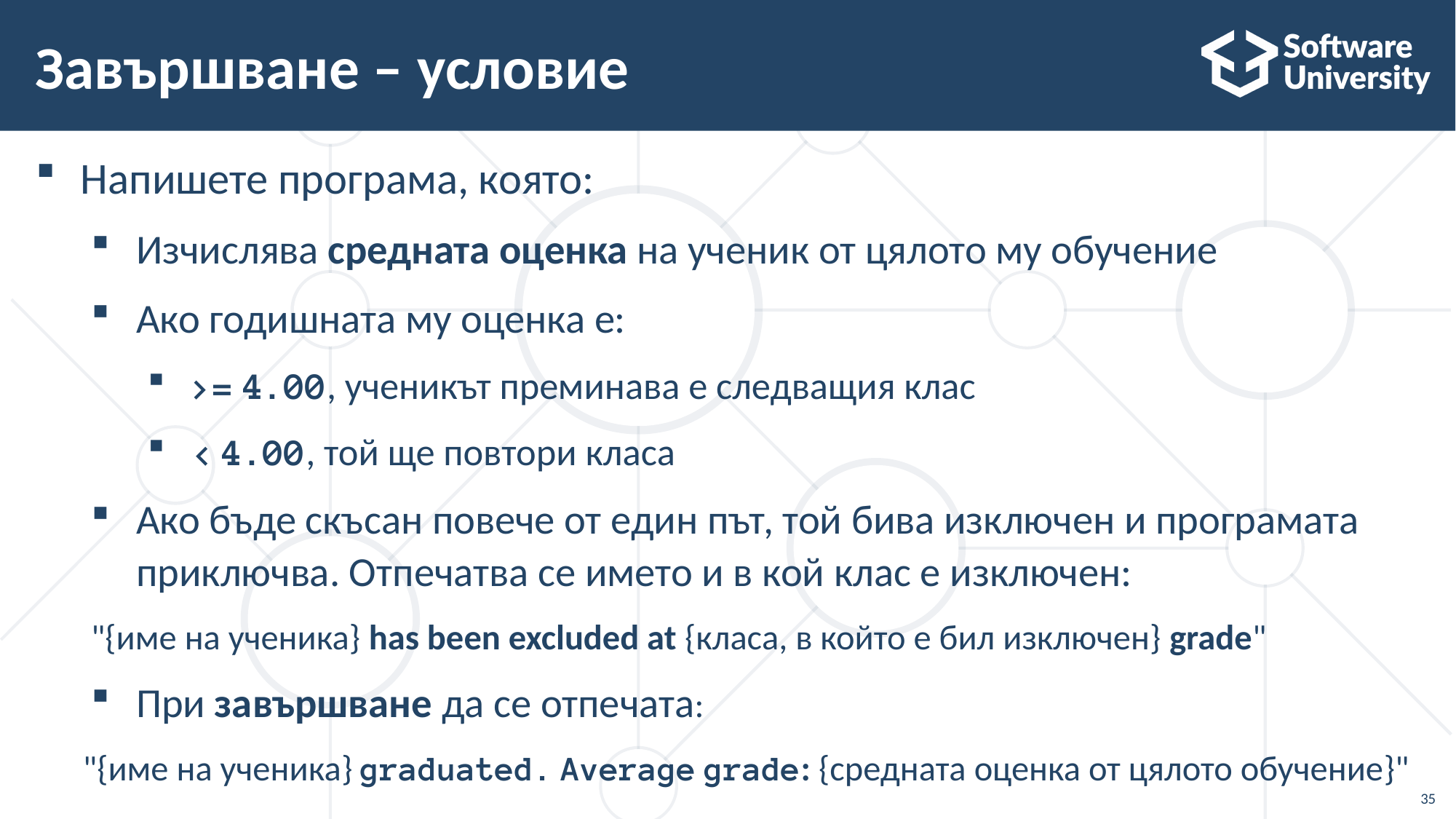

# Завършване – условие
Напишете програма, която:
Изчислява средната оценка на ученик от цялото му обучение
Ако годишната му оценка е:
>= 4.00, ученикът преминава е следващия клас
< 4.00, той ще повтори класа
Ако бъде скъсан повече от един път, той бива изключен и програмата приключва. Отпечатва се името и в кой клас е изключен:
"{име на ученика} has been excluded at {класа, в който е бил изключен} grade"
При завършване да се отпечата:
"{име на ученика} graduated. Average grade: {средната оценка от цялото обучение}"

35